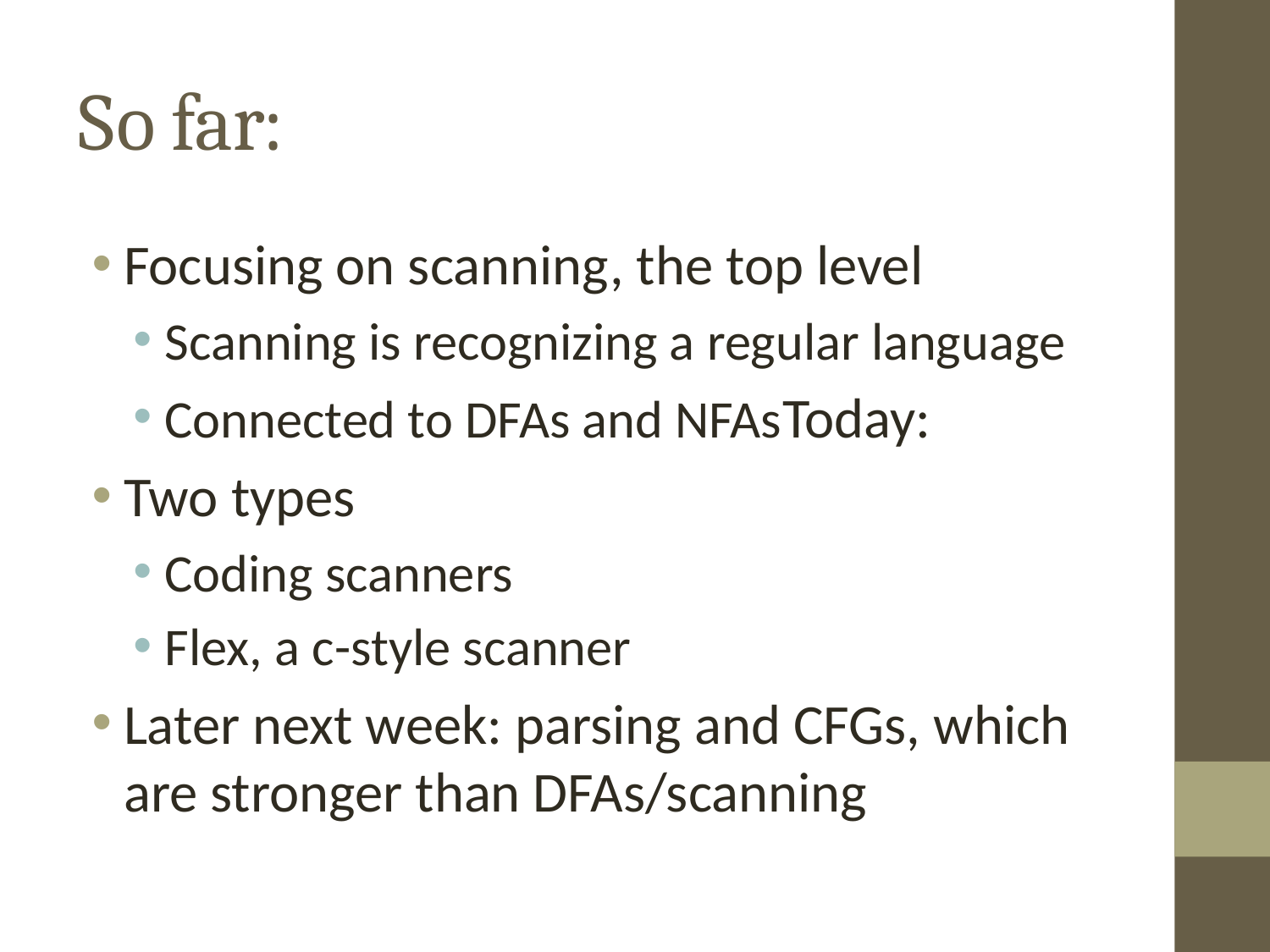

So far:
Focusing on scanning, the top level
Scanning is recognizing a regular language
Connected to DFAs and NFAsToday:
Two types
Coding scanners
Flex, a c-style scanner
Later next week: parsing and CFGs, which are stronger than DFAs/scanning